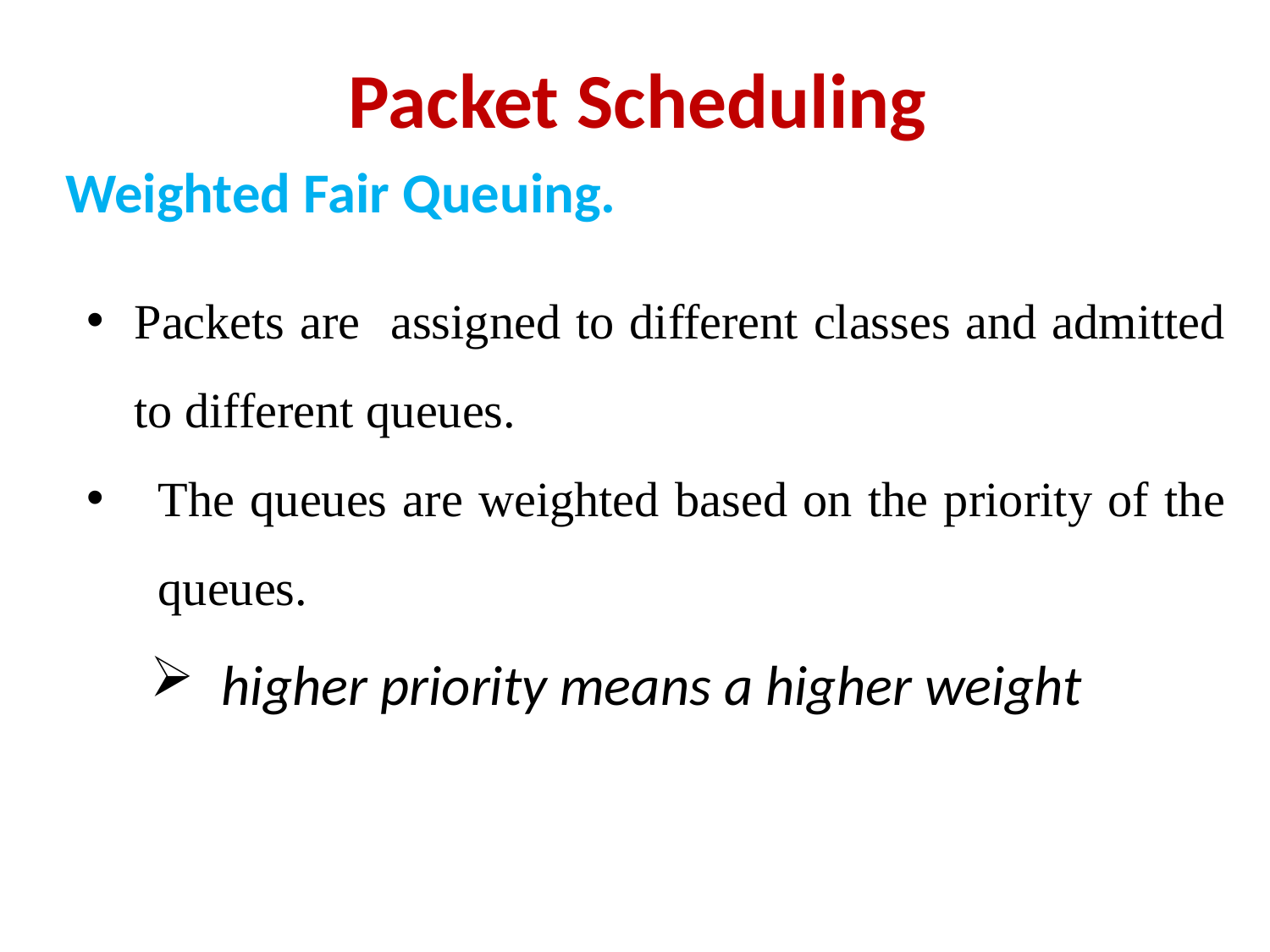

# Packet Scheduling
Weighted Fair Queuing.
Packets are  assigned to different classes and admitted to different queues.
The queues are weighted based on the priority of the queues.
higher priority means a higher weight